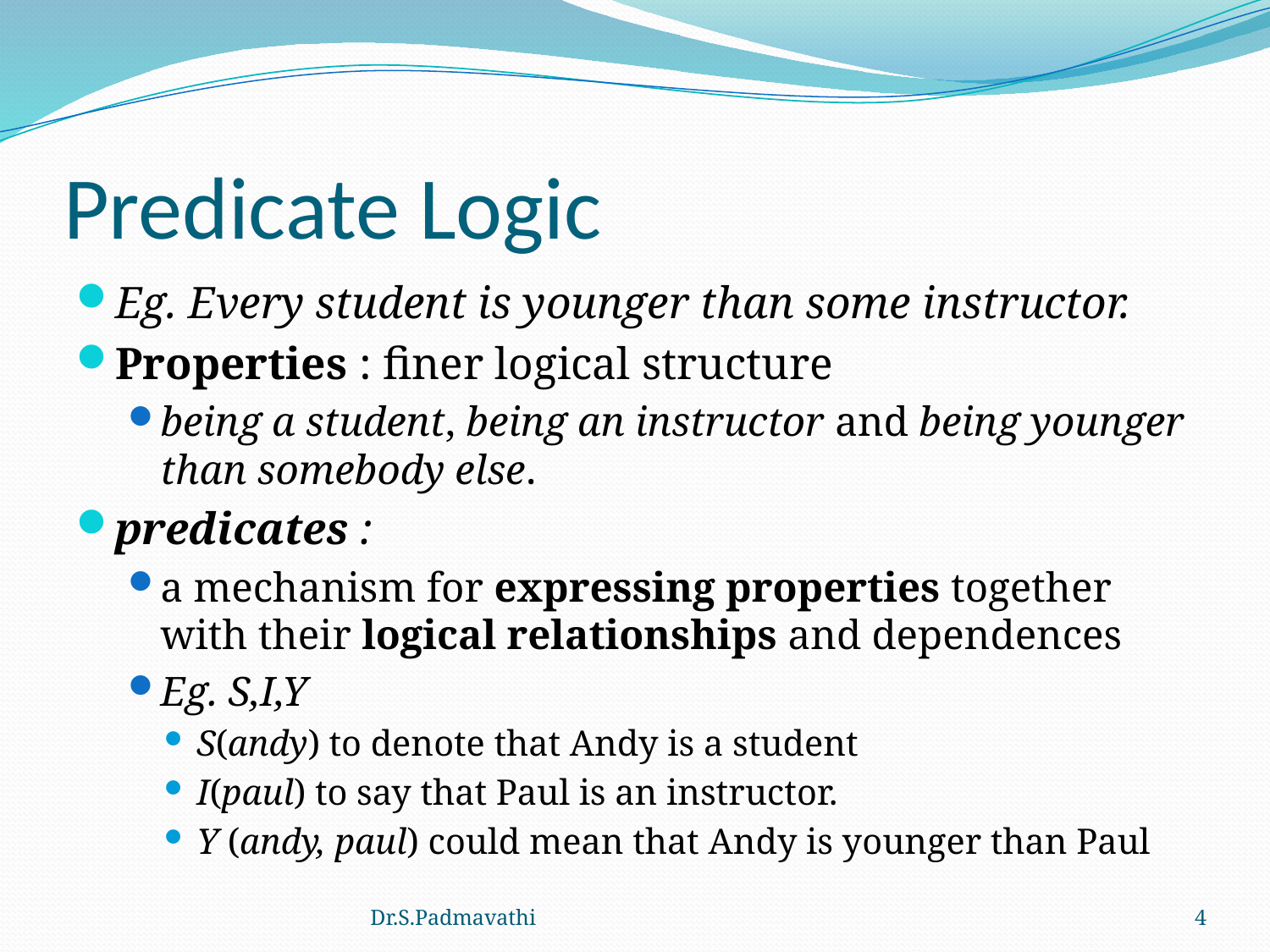

# Predicate Logic
Eg. Every student is younger than some instructor.
Properties : finer logical structure
being a student, being an instructor and being younger than somebody else.
predicates :
a mechanism for expressing properties together with their logical relationships and dependences
Eg. S,I,Y
S(andy) to denote that Andy is a student
I(paul) to say that Paul is an instructor.
Y (andy, paul) could mean that Andy is younger than Paul
Dr.S.Padmavathi
4